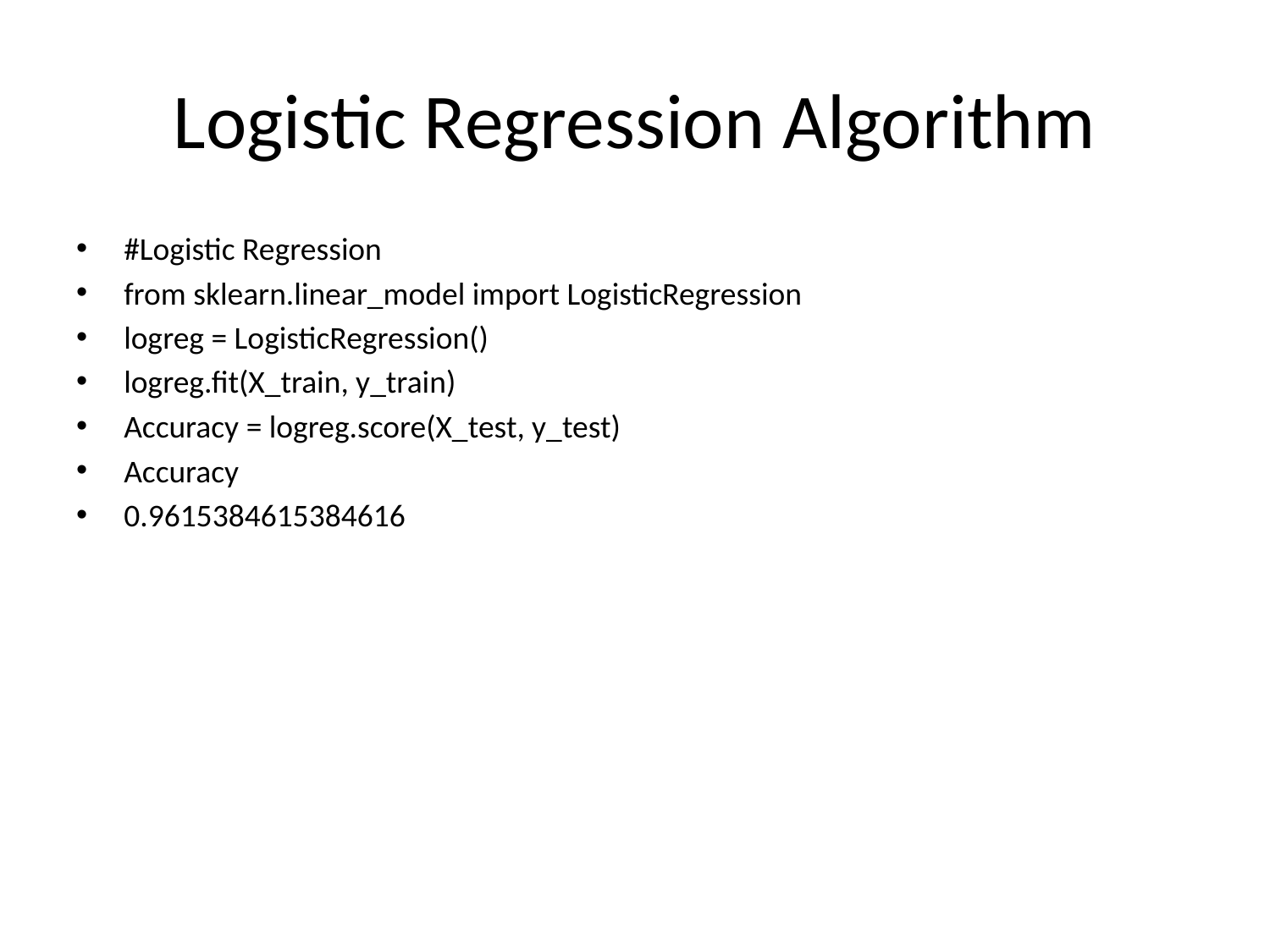

# Logistic Regression Algorithm
#Logistic Regression
from sklearn.linear_model import LogisticRegression
logreg = LogisticRegression()
logreg.fit(X_train, y_train)
Accuracy = logreg.score(X_test, y_test)
Accuracy
0.9615384615384616